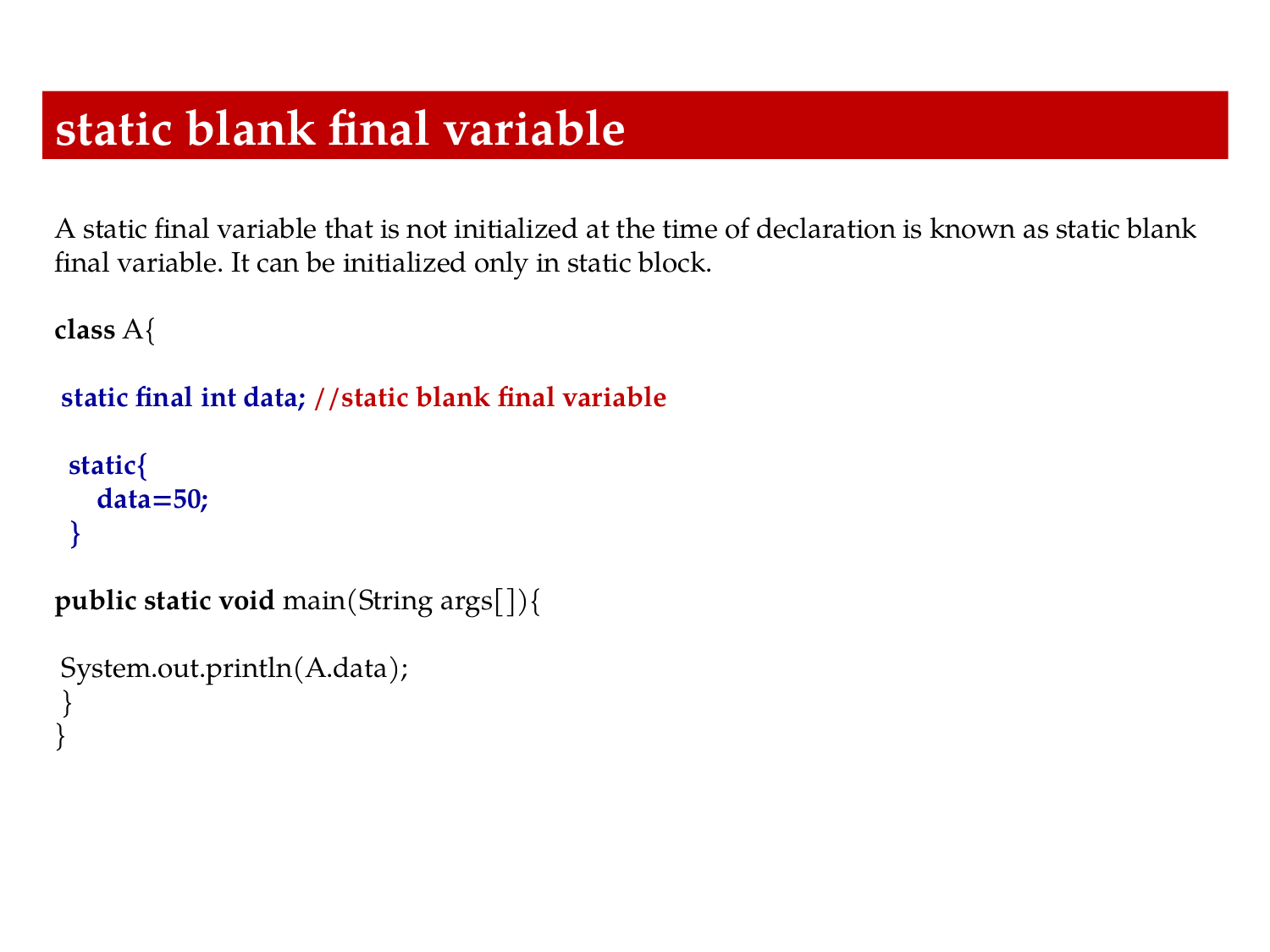

# static blank final variable
A static final variable that is not initialized at the time of declaration is known as static blank final variable. It can be initialized only in static block.

class A{

 static final int data; //static blank final variable

  static{
      data=50;
  }

public static void main(String args[]){

 System.out.println(A.data);
 }
}